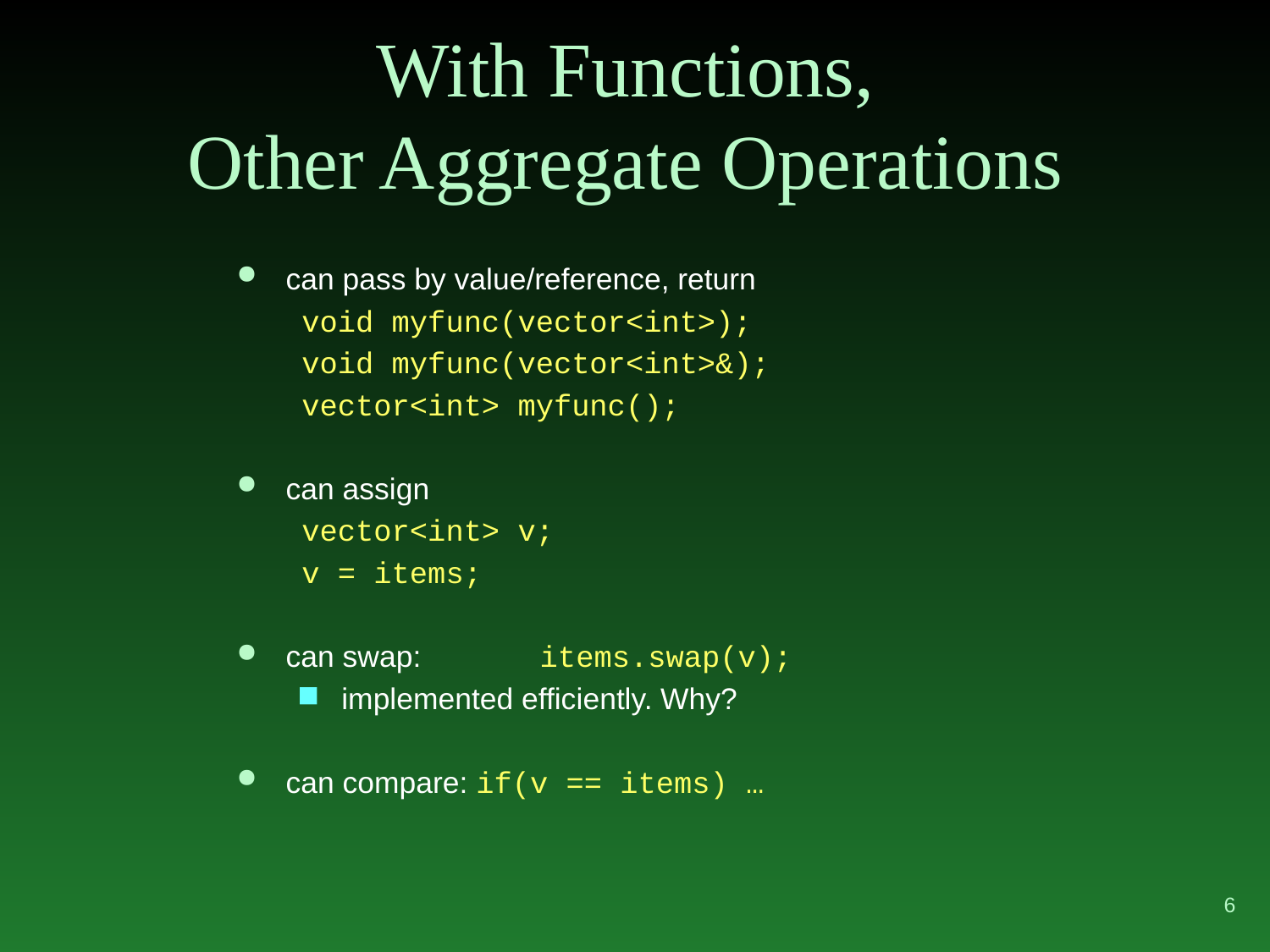

# With Functions, Other Aggregate Operations
can pass by value/reference, return
void myfunc(vector<int>);
void myfunc(vector<int>&);
vector<int> myfunc();

can assign
vector<int> v;
v = items;

can swap:   	items.swap(v);
implemented efficiently. Why?

can compare: if(v == items) …
6